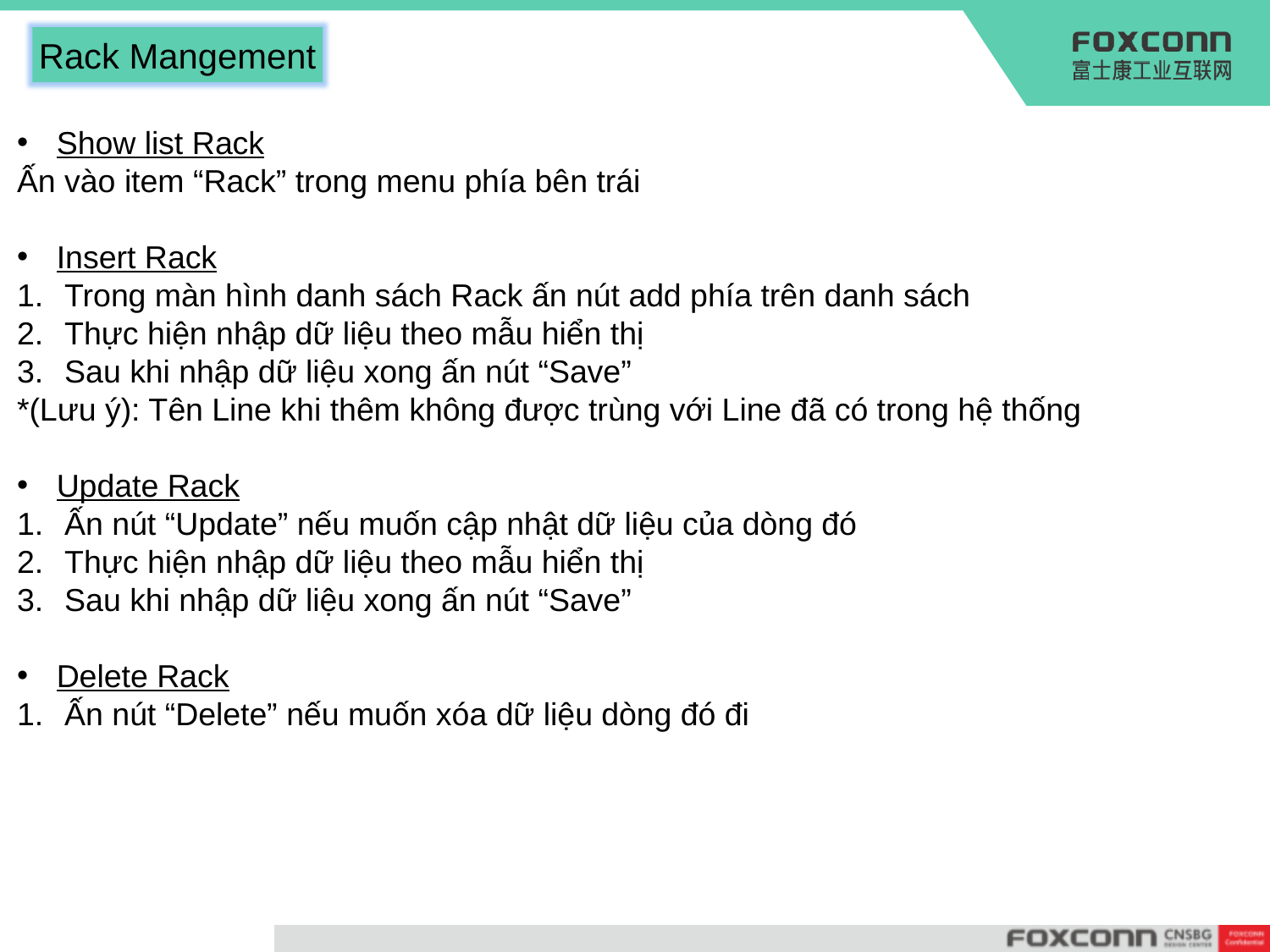

Rack Mangement
Show list Rack
Ấn vào item “Rack” trong menu phía bên trái

Insert Rack
Trong màn hình danh sách Rack ấn nút add phía trên danh sách
Thực hiện nhập dữ liệu theo mẫu hiển thị
Sau khi nhập dữ liệu xong ấn nút “Save”
*(Lưu ý): Tên Line khi thêm không được trùng với Line đã có trong hệ thống

Update Rack
Ấn nút “Update” nếu muốn cập nhật dữ liệu của dòng đó
Thực hiện nhập dữ liệu theo mẫu hiển thị
Sau khi nhập dữ liệu xong ấn nút “Save”

Delete Rack
Ấn nút “Delete” nếu muốn xóa dữ liệu dòng đó đi